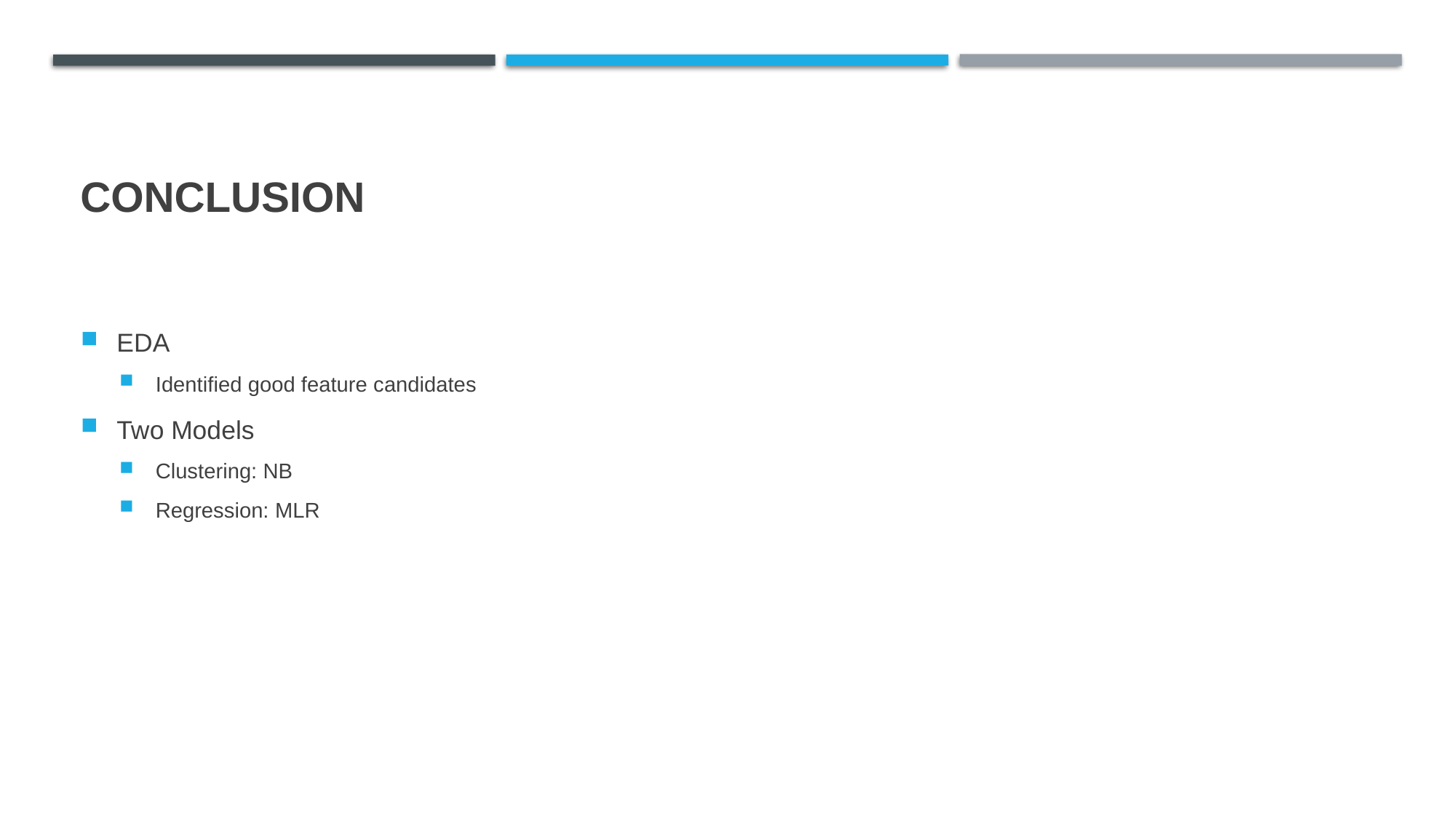

# Conclusion

EDA
Identified good feature candidates
Two Models
Clustering: NB
Regression: MLR